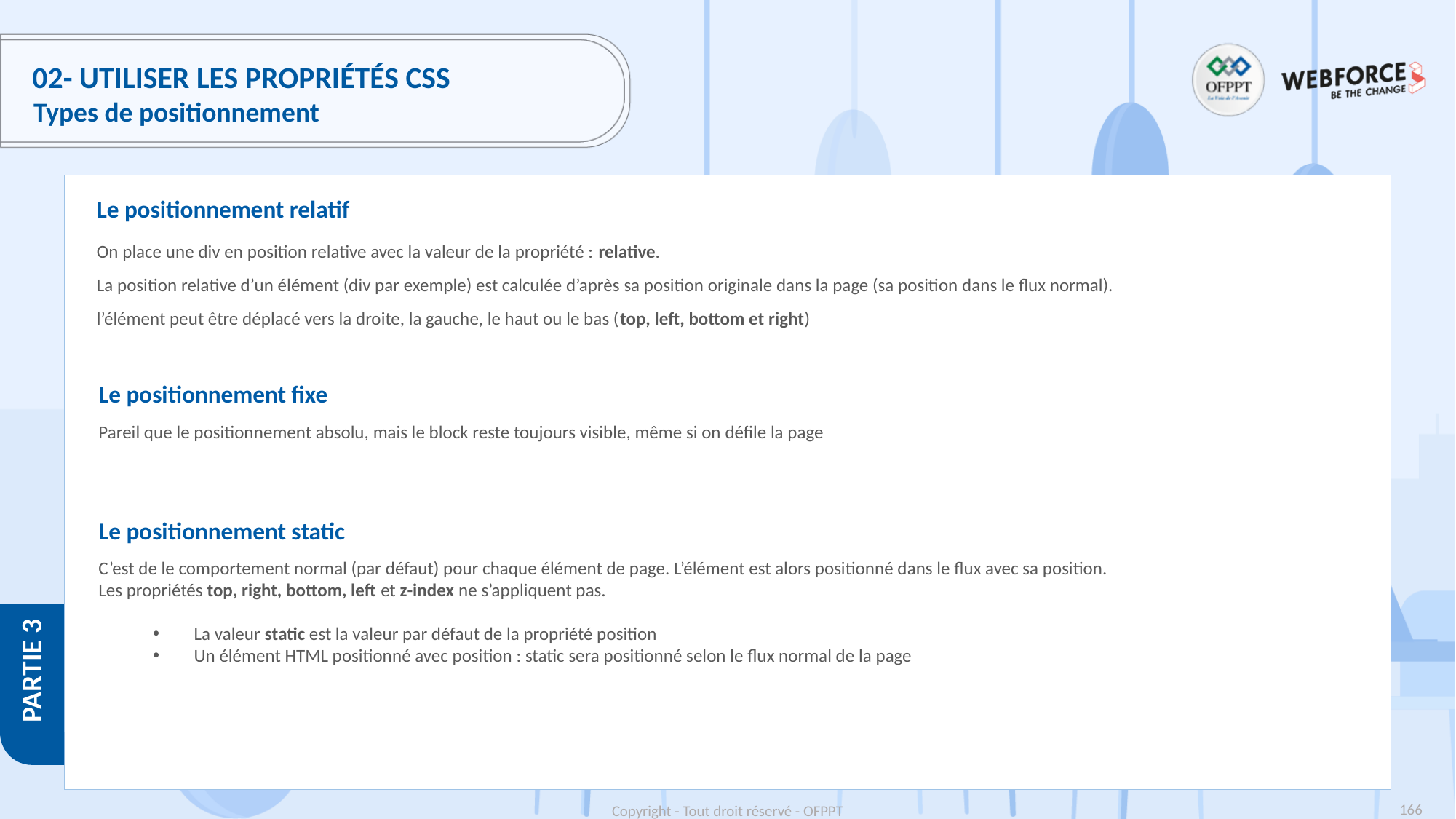

# 02- Utiliser les propriétés CSS
Types de positionnement
Le positionnement relatif

On place une div en position relative avec la valeur de la propriété : relative.
La position relative d’un élément (div par exemple) est calculée d’après sa position originale dans la page (sa position dans le flux normal).
l’élément peut être déplacé vers la droite, la gauche, le haut ou le bas (top, left, bottom et right)

Le positionnement fixe
Pareil que le positionnement absolu, mais le block reste toujours visible, même si on défile la page
Le positionnement static
C’est de le comportement normal (par défaut) pour chaque élément de page. L’élément est alors positionné dans le flux avec sa position.
Les propriétés top, right, bottom, left et z-index ne s’appliquent pas.

La valeur static est la valeur par défaut de la propriété position
Un élément HTML positionné avec position : static sera positionné selon le flux normal de la page